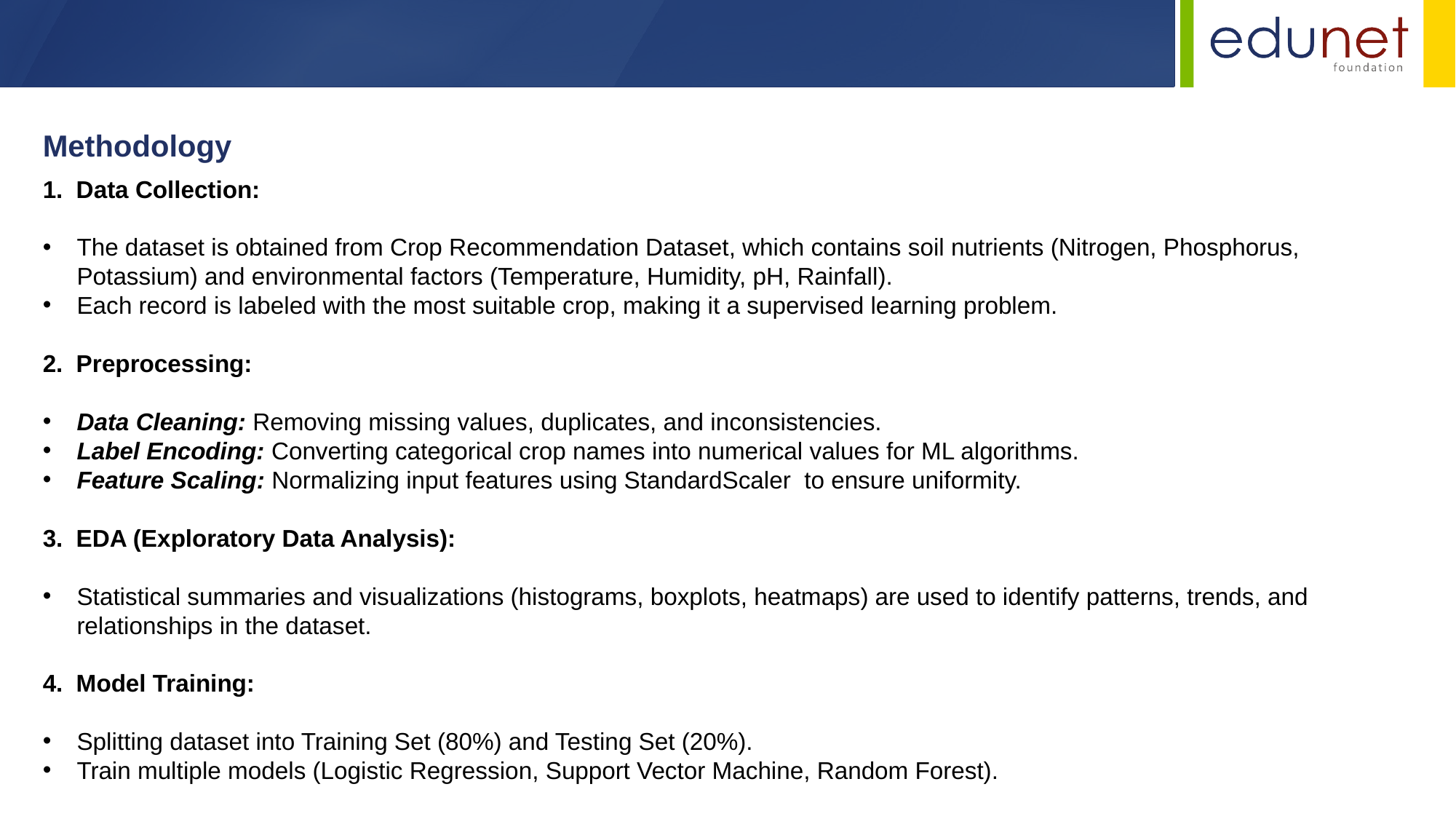

Methodology
1.  Data Collection:

The dataset is obtained from Crop Recommendation Dataset, which contains soil nutrients (Nitrogen, Phosphorus, Potassium) and environmental factors (Temperature, Humidity, pH, Rainfall).
Each record is labeled with the most suitable crop, making it a supervised learning problem.

2.  Preprocessing:

Data Cleaning: Removing missing values, duplicates, and inconsistencies.
Label Encoding: Converting categorical crop names into numerical values for ML algorithms.
Feature Scaling: Normalizing input features using StandardScaler  to ensure uniformity.

3.  EDA (Exploratory Data Analysis):

Statistical summaries and visualizations (histograms, boxplots, heatmaps) are used to identify patterns, trends, and relationships in the dataset.

4.  Model Training:

Splitting dataset into Training Set (80%) and Testing Set (20%).
Train multiple models (Logistic Regression, Support Vector Machine, Random Forest).